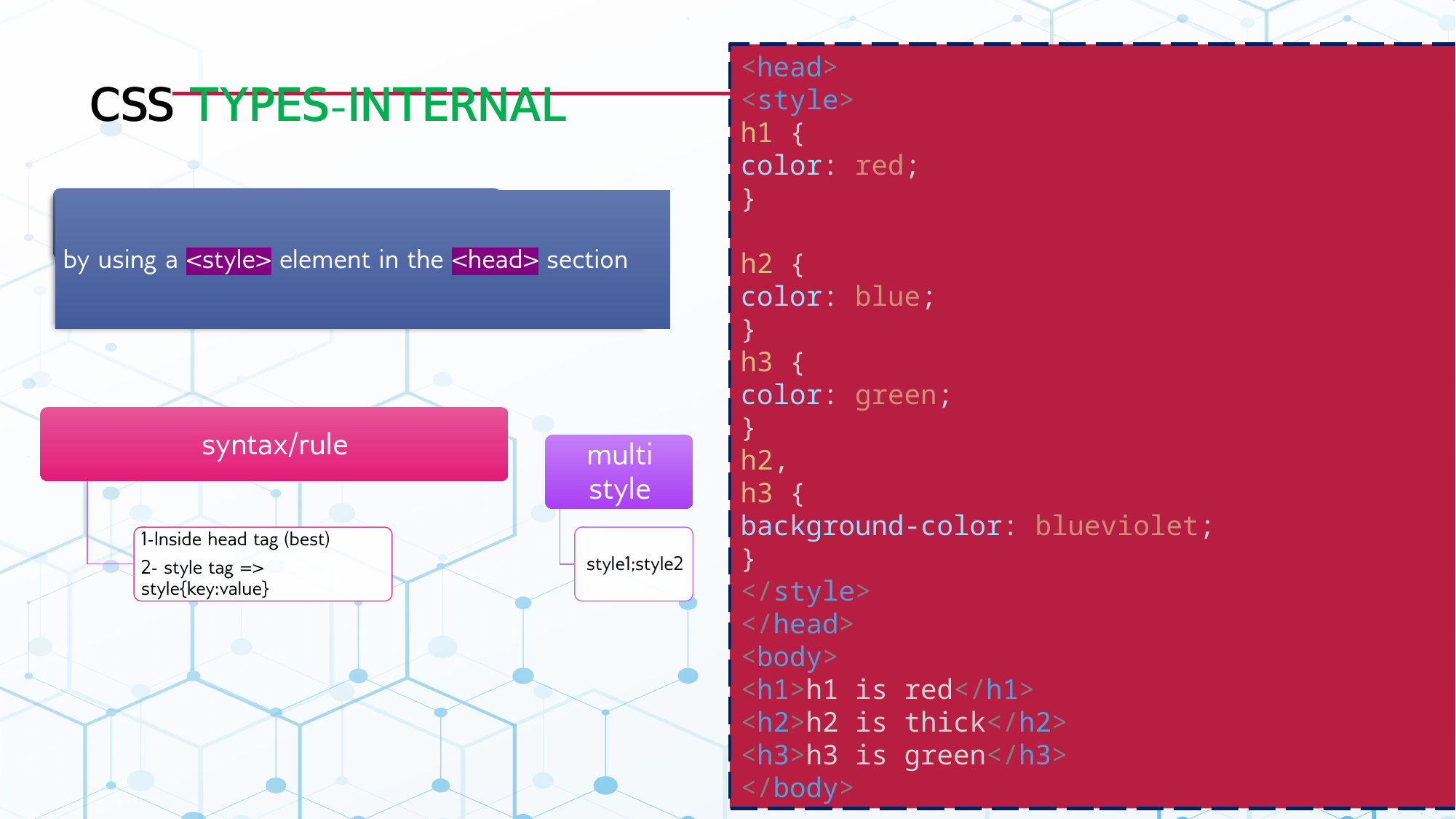

<head>
<style>
h1 {
color: red;
}
h2 {
color: blue;
}
h3 {
color: green;
}
h2,
h3 {
background-color: blueviolet;
}
</style>
</head>
<body>
<h1>h1 is red</h1>
<h2>h2 is thick</h2>
<h3>h3 is green</h3>
</body>
# CSS TYPES-INTERNAL

by using a <style> element in the <head> section
syntax/rule
1-Inside head tag (best)
2- style tag => style{key:value}
multi style
style1;style2